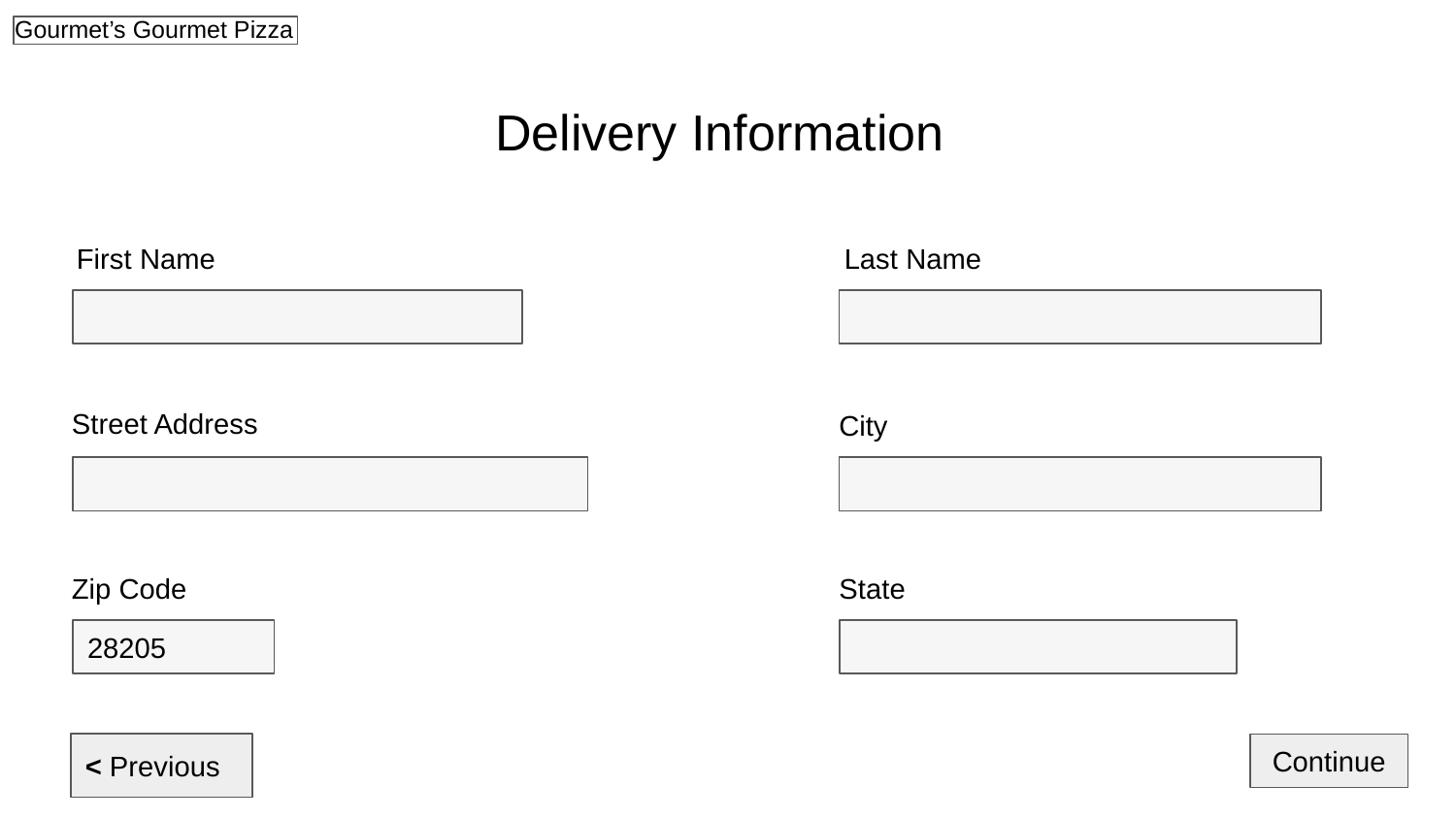

Delivery Information
First Name
Last Name

Street Address
City

Zip Code
State
28205

< Previous
Continue